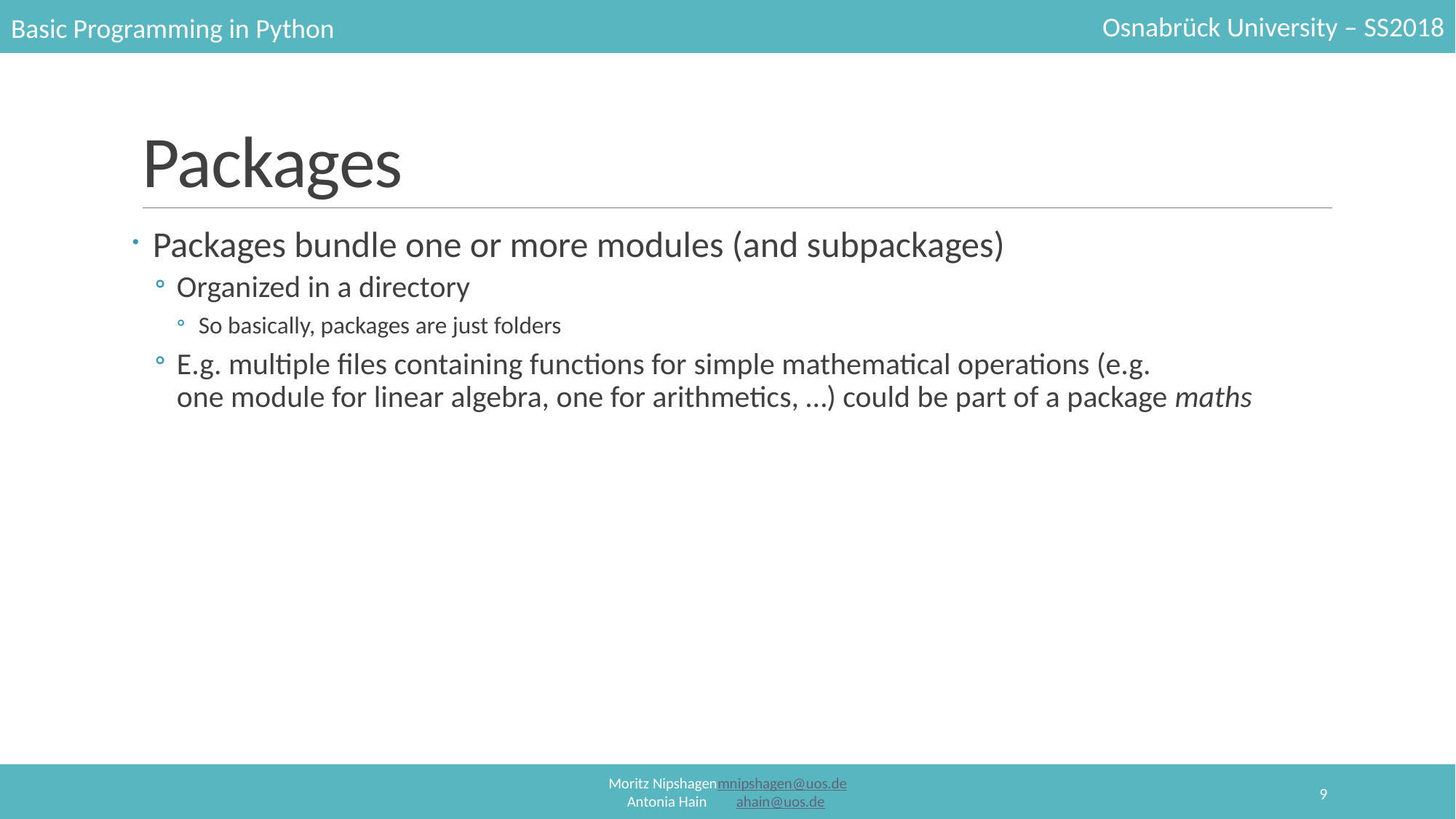

# Packages
Packages bundle one or more modules (and subpackages)
Organized in a directory
So basically, packages are just folders
E.g. multiple files containing functions for simple mathematical operations (e.g. one module for linear algebra, one for arithmetics, …) could be part of a package maths

9